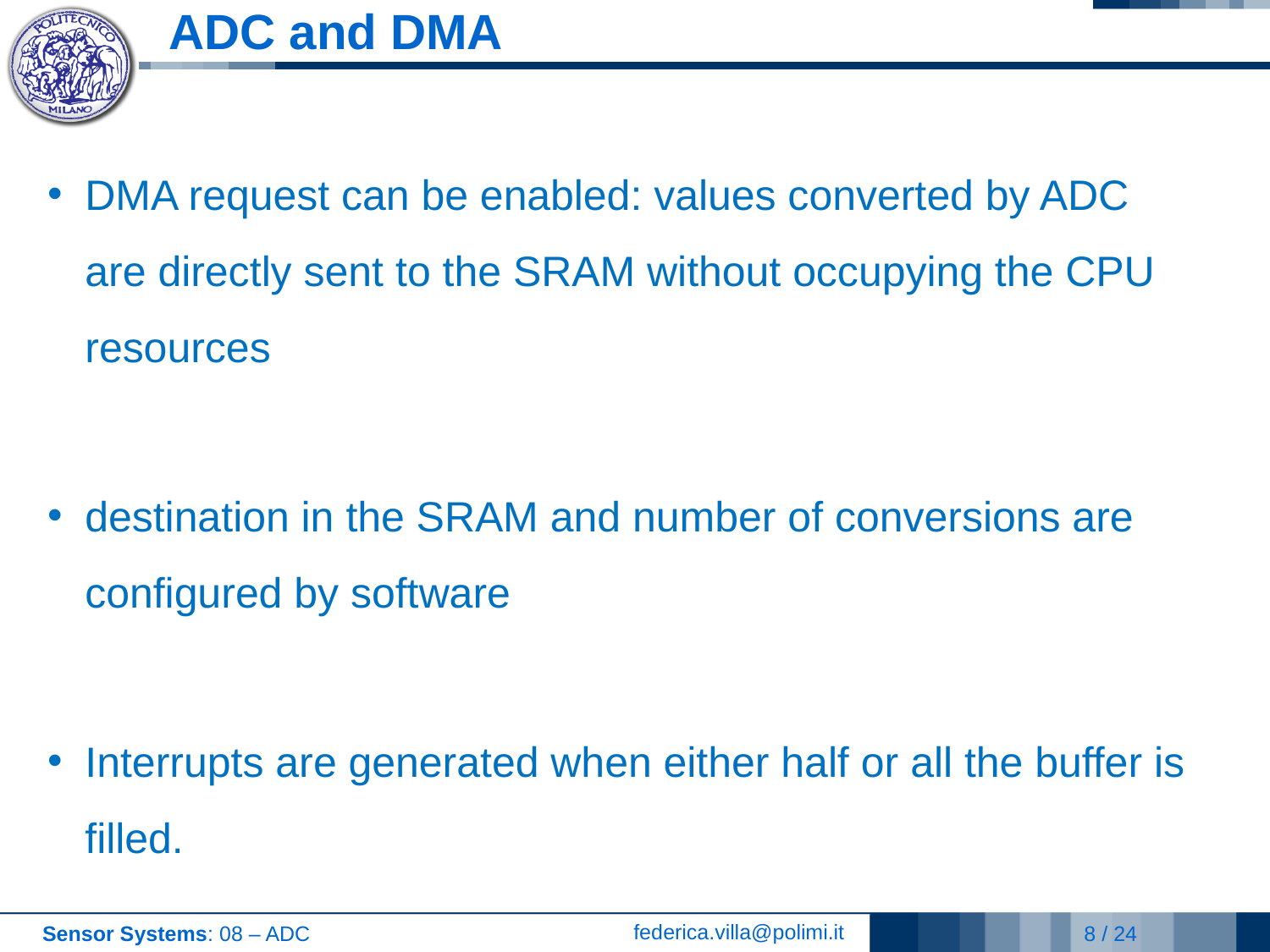

# ADC and DMA
DMA request can be enabled: values converted by ADC are directly sent to the SRAM without occupying the CPU resources

destination in the SRAM and number of conversions are configured by software

Interrupts are generated when either half or all the buffer is filled.